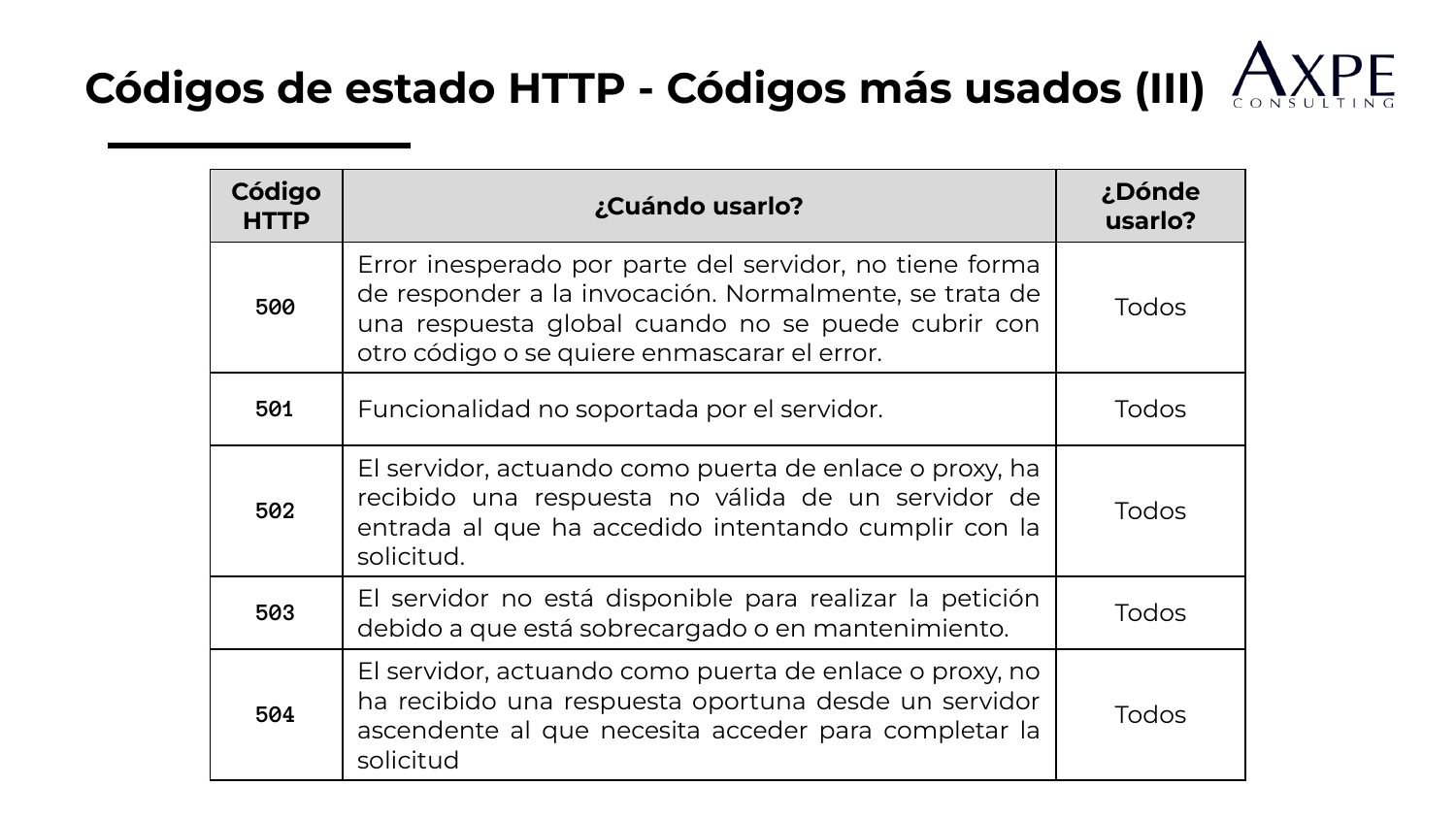

Códigos de estado HTTP - Códigos más usados (III)
| Código HTTP | ¿Cuándo usarlo? | ¿Dónde usarlo? |
| --- | --- | --- |
| 500 | Error inesperado por parte del servidor, no tiene forma de responder a la invocación. Normalmente, se trata de una respuesta global cuando no se puede cubrir con otro código o se quiere enmascarar el error. | Todos |
| 501 | Funcionalidad no soportada por el servidor. | Todos |
| 502 | El servidor, actuando como puerta de enlace o proxy, ha recibido una respuesta no válida de un servidor de entrada al que ha accedido intentando cumplir con la solicitud. | Todos |
| 503 | El servidor no está disponible para realizar la petición debido a que está sobrecargado o en mantenimiento. | Todos |
| 504 | El servidor, actuando como puerta de enlace o proxy, no ha recibido una respuesta oportuna desde un servidor ascendente al que necesita acceder para completar la solicitud | Todos |